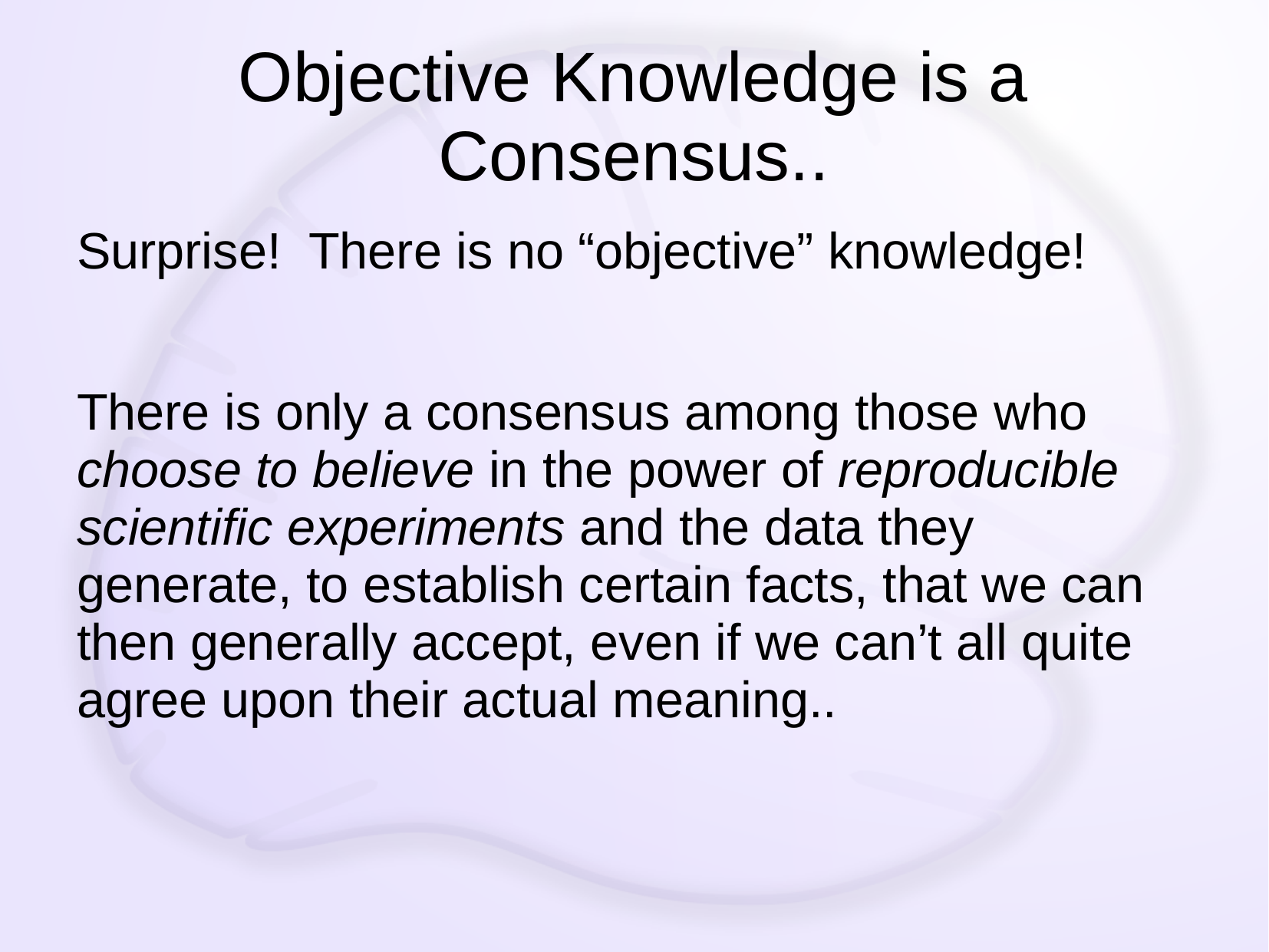

# Objective Knowledge is a Consensus..
Surprise!  There is no “objective” knowledge!

There is only a consensus among those who choose to believe in the power of reproducible scientific experiments and the data they generate, to establish certain facts, that we can then generally accept, even if we can’t all quite agree upon their actual meaning..